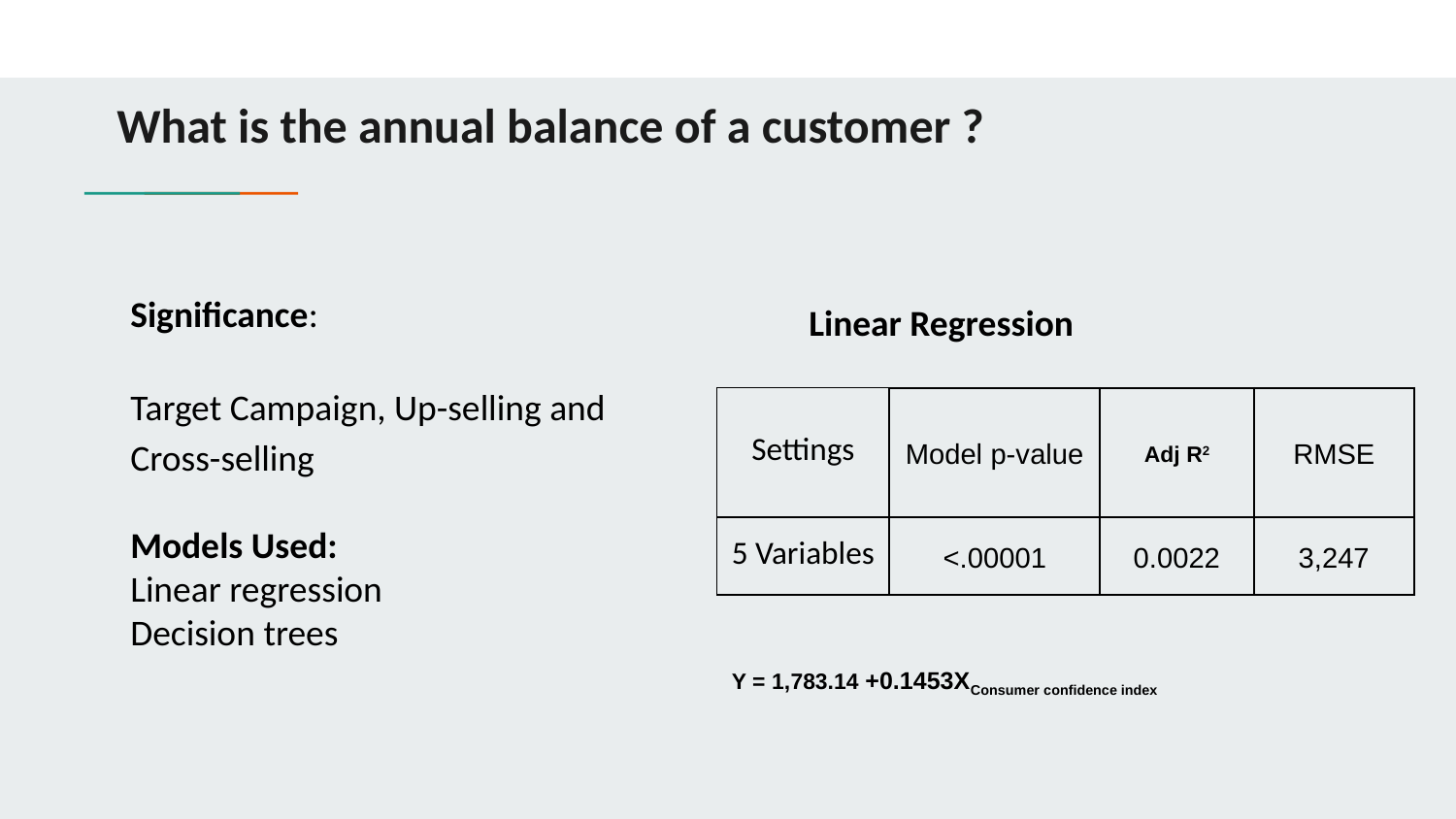

# What is the annual balance of a customer ?
Significance:
Target Campaign, Up-selling and Cross-selling

Models Used:
Linear regression
Decision trees

Linear Regression
| Settings | Model p-value | Adj R2 | RMSE |
| --- | --- | --- | --- |
| 5 Variables | <.00001 | 0.0022 | 3,247 |
Y = 1,783.14 +0.1453XConsumer confidence index